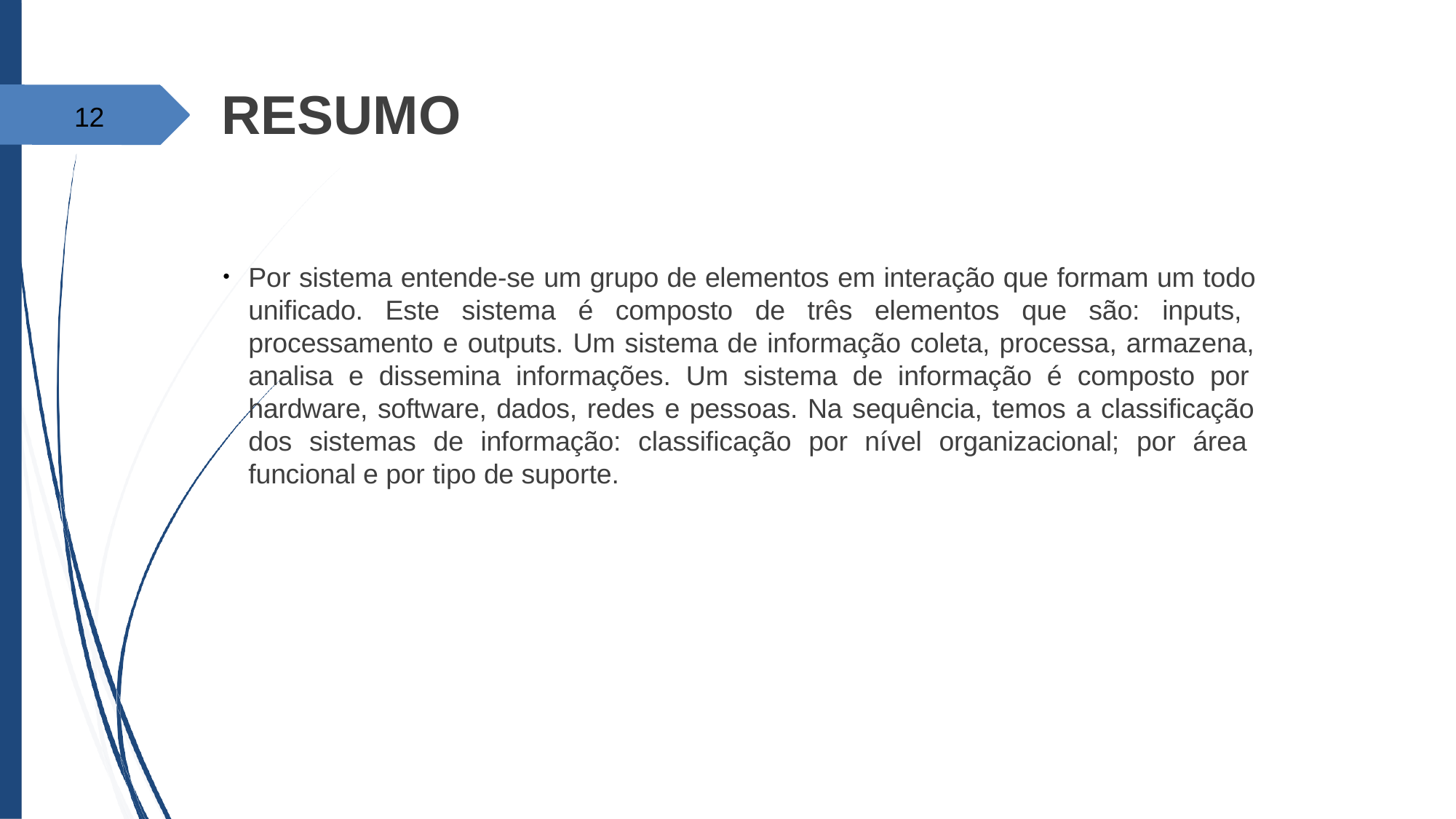

# RESUMO
12
Por sistema entende-se um grupo de elementos em interação que formam um todo  unificado. Este sistema é composto de três elementos que são: inputs,  processamento e outputs. Um sistema de informação coleta, processa, armazena,  analisa e dissemina informações. Um sistema de informação é composto por  hardware, software, dados, redes e pessoas. Na sequência, temos a classificação  dos sistemas de informação: classificação por nível organizacional; por área  funcional e por tipo de suporte.
●